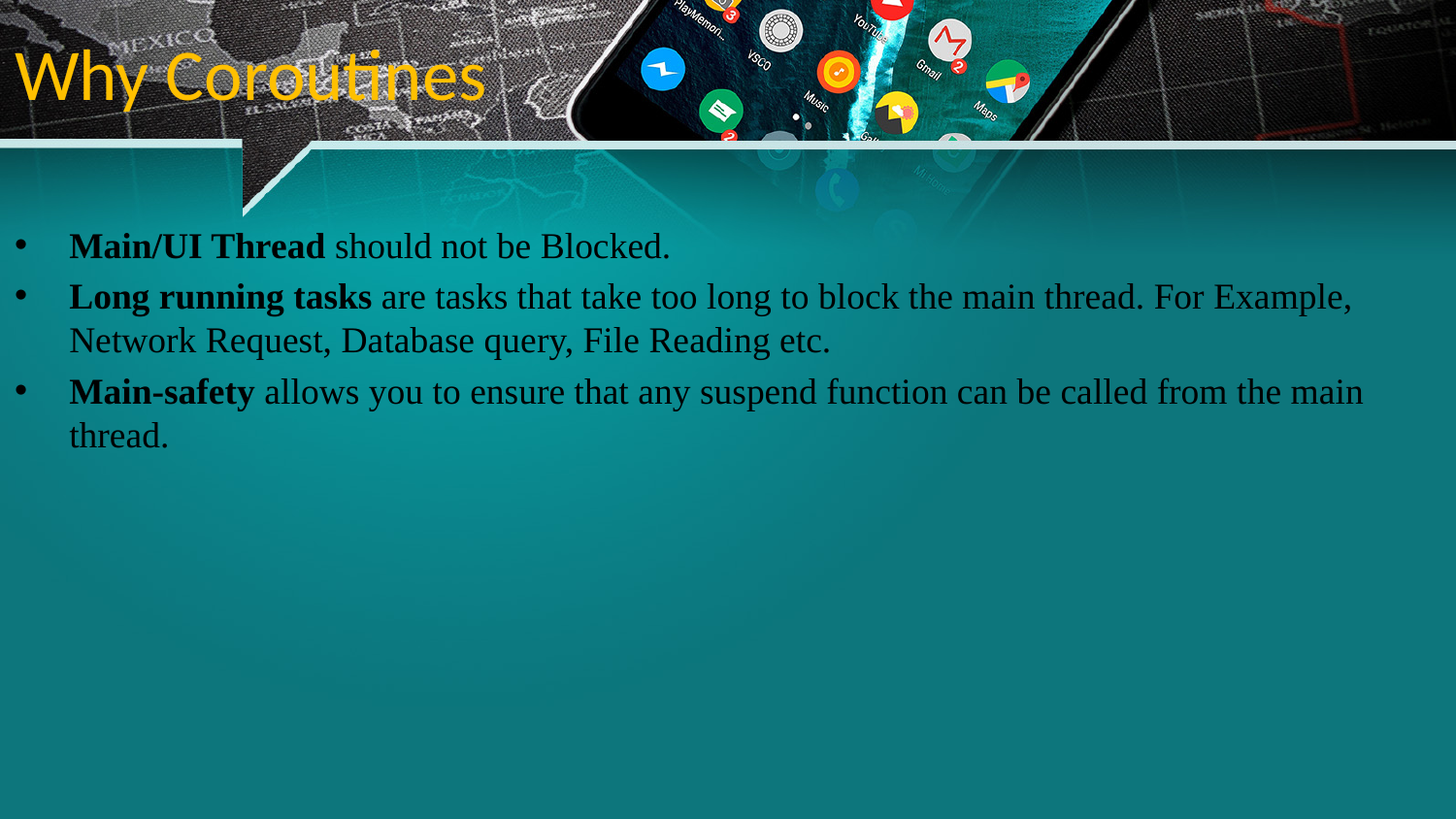

# Why Coroutines
Main/UI Thread should not be Blocked.
Long running tasks are tasks that take too long to block the main thread. For Example, Network Request, Database query, File Reading etc.
Main-safety allows you to ensure that any suspend function can be called from the main thread.